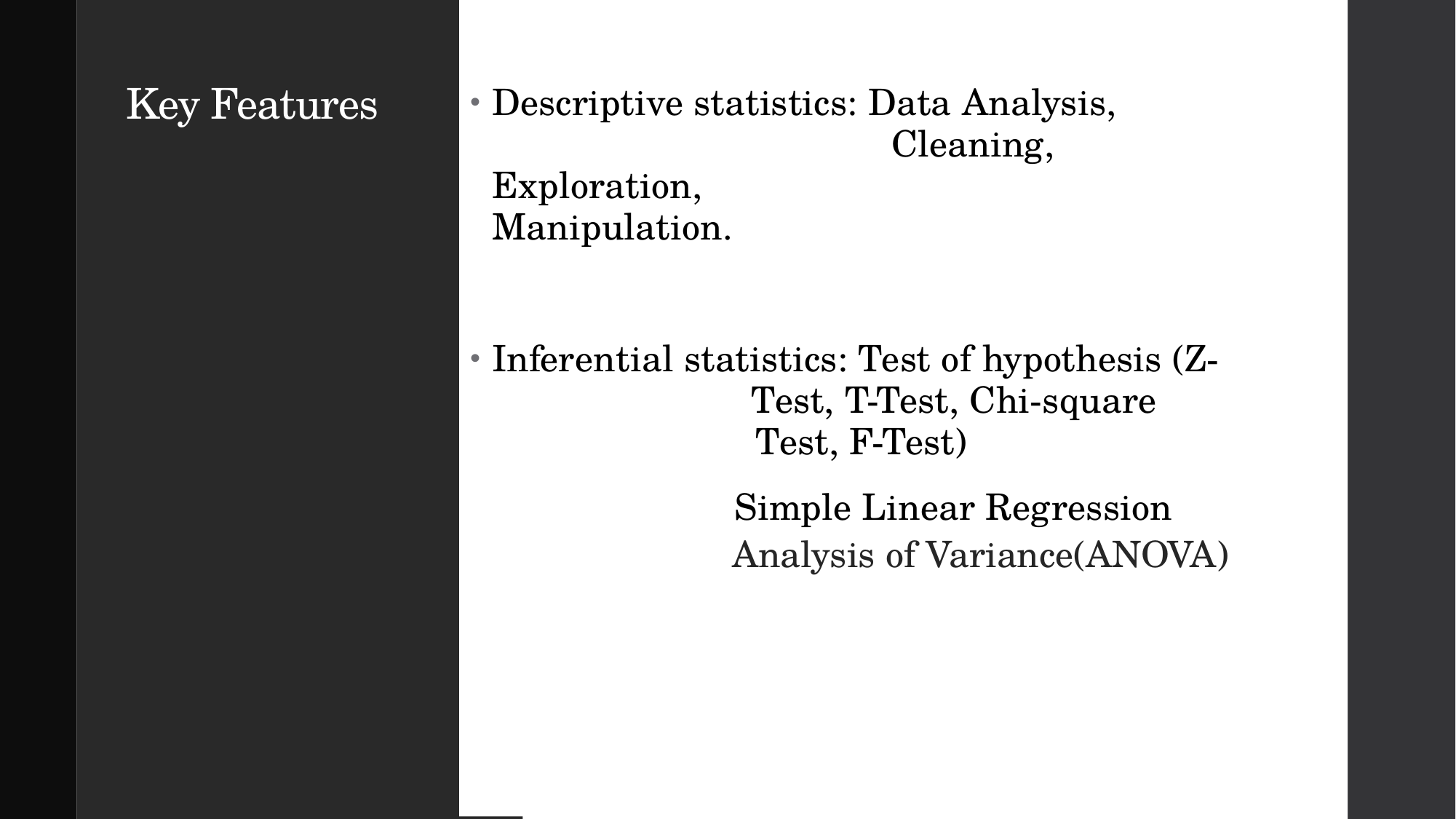

Descriptive statistics: Data Analysis,   				       Cleaning, Exploration, 		                  Manipulation.

Inferential statistics: Test of hypothesis (Z-	   		    Test, T-Test, Chi-square 		               Test, F-Test)
	               Simple Linear Regression
               Analysis of Variance(ANOVA)
# Key Features